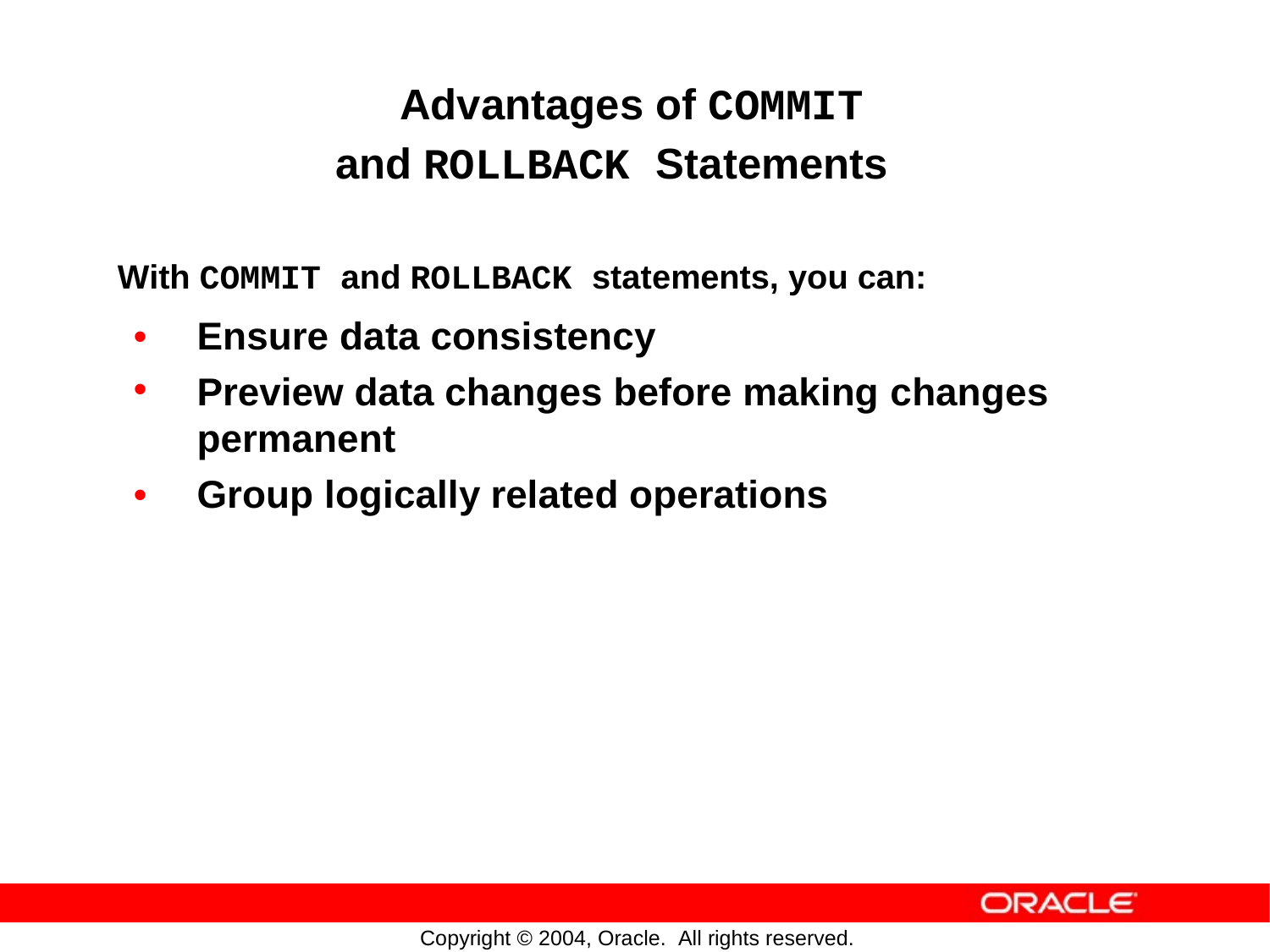

Advantages of COMMIT
and ROLLBACK Statements
With COMMIT and ROLLBACK statements, you can:
•
•
Ensure data consistency
Preview data changes before making permanent
changes
•
Group
logically
related
operations

Copyright © 2004, Oracle.  All rights reserved.